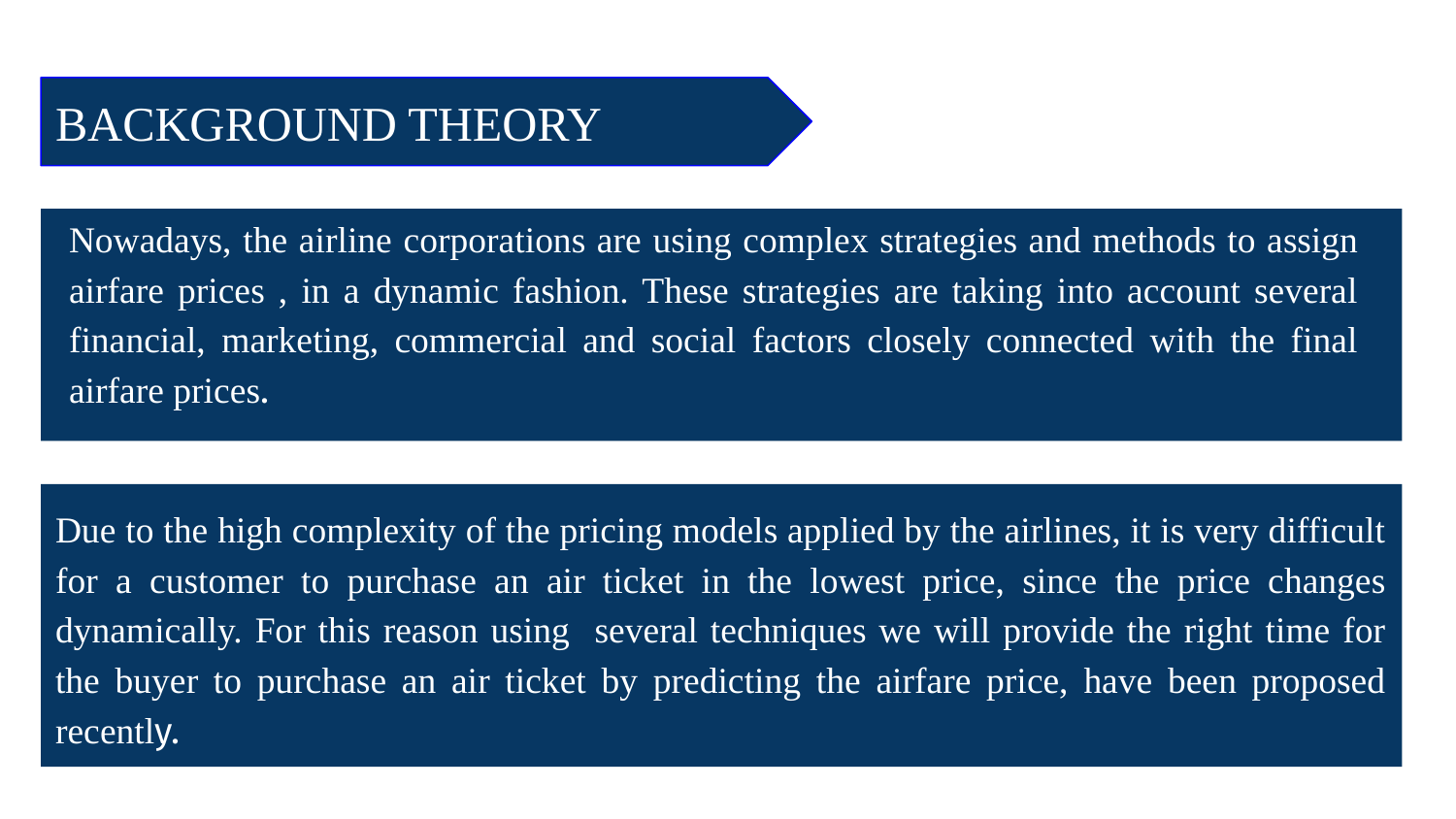

BACKGROUND THEORY

Nowadays, the airline corporations are using complex strategies and methods to assign airfare prices , in a dynamic fashion. These strategies are taking into account several financial, marketing, commercial and social factors closely connected with the final airfare prices.

Due to the high complexity of the pricing models applied by the airlines, it is very difficult for a customer to purchase an air ticket in the lowest price, since the price changes dynamically. For this reason using  several techniques we will provide the right time for the buyer to purchase an air ticket by predicting the airfare price, have been proposed recently.